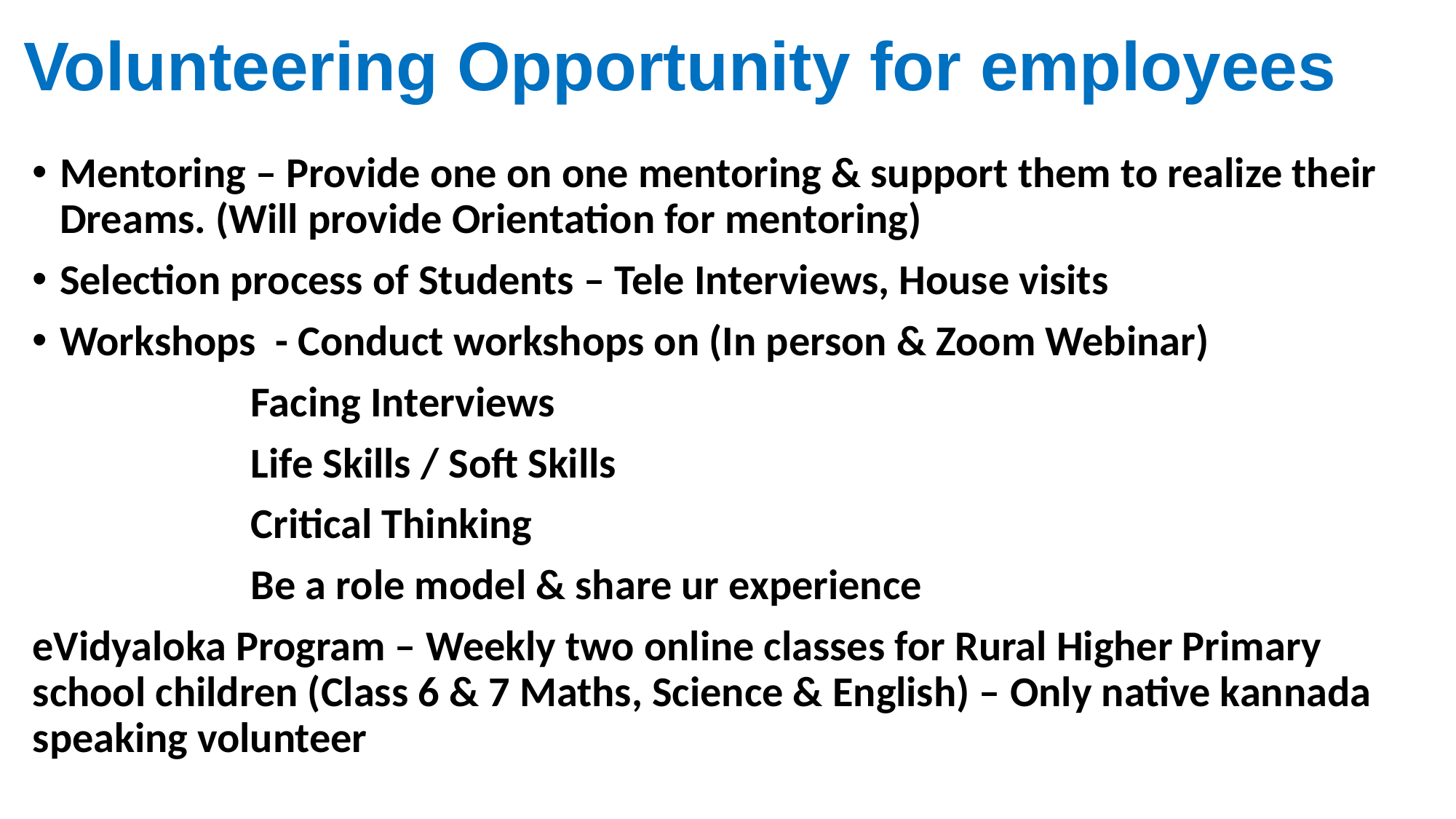

# Volunteering Opportunity for employees
Mentoring – Provide one on one mentoring & support them to realize their Dreams. (Will provide Orientation for mentoring)
Selection process of Students – Tele Interviews, House visits
Workshops  - Conduct workshops on (In person & Zoom Webinar)
		Facing Interviews
		Life Skills / Soft Skills
		Critical Thinking
		Be a role model & share ur experience
eVidyaloka Program – Weekly two online classes for Rural Higher Primary school children (Class 6 & 7 Maths, Science & English) – Only native kannada speaking volunteer